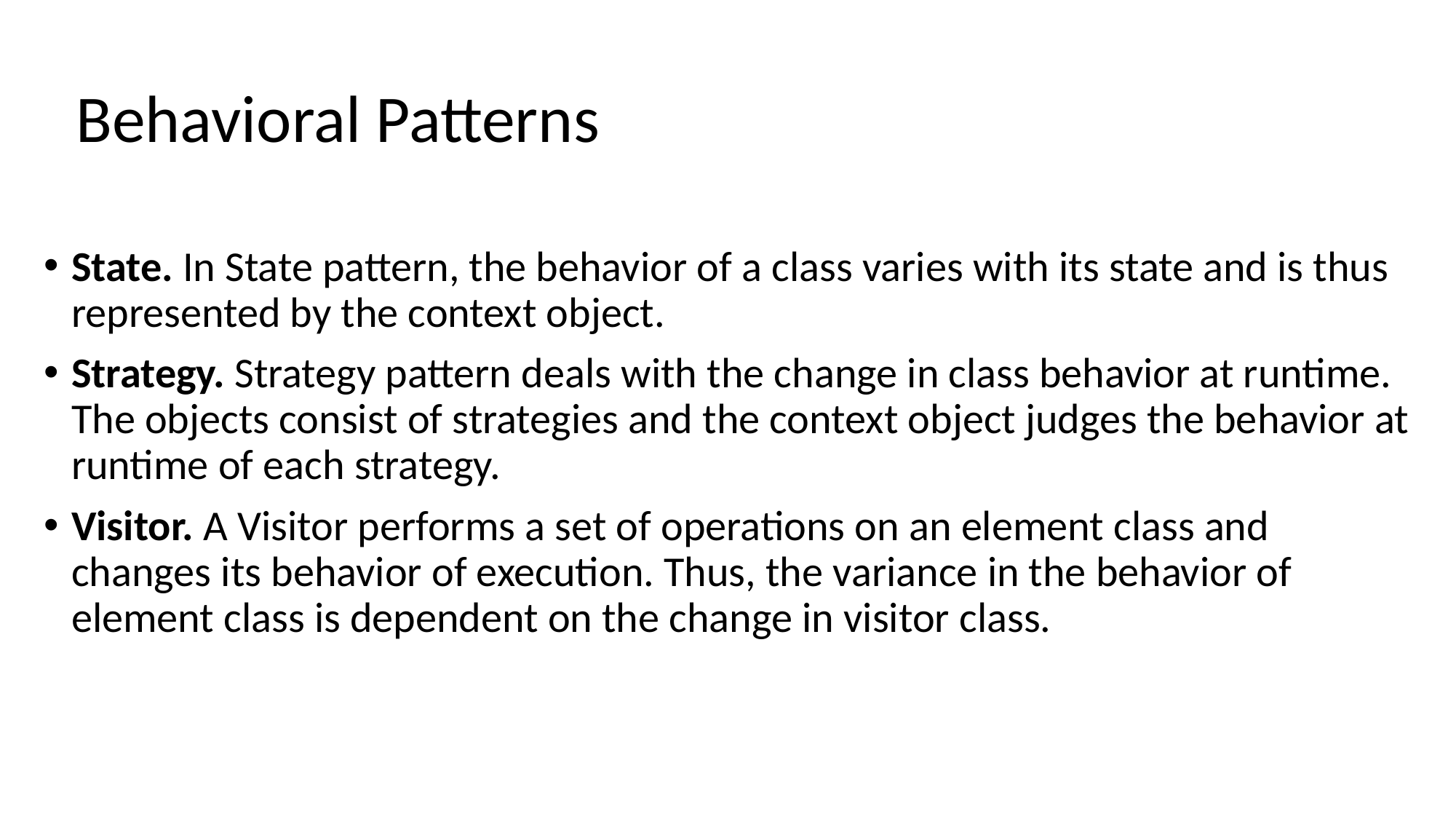

# Behavioral Patterns
State. In State pattern, the behavior of a class varies with its state and is thus represented by the context object.
Strategy. Strategy pattern deals with the change in class behavior at runtime. The objects consist of strategies and the context object judges the behavior at runtime of each strategy.
Visitor. A Visitor performs a set of operations on an element class and changes its behavior of execution. Thus, the variance in the behavior of element class is dependent on the change in visitor class.